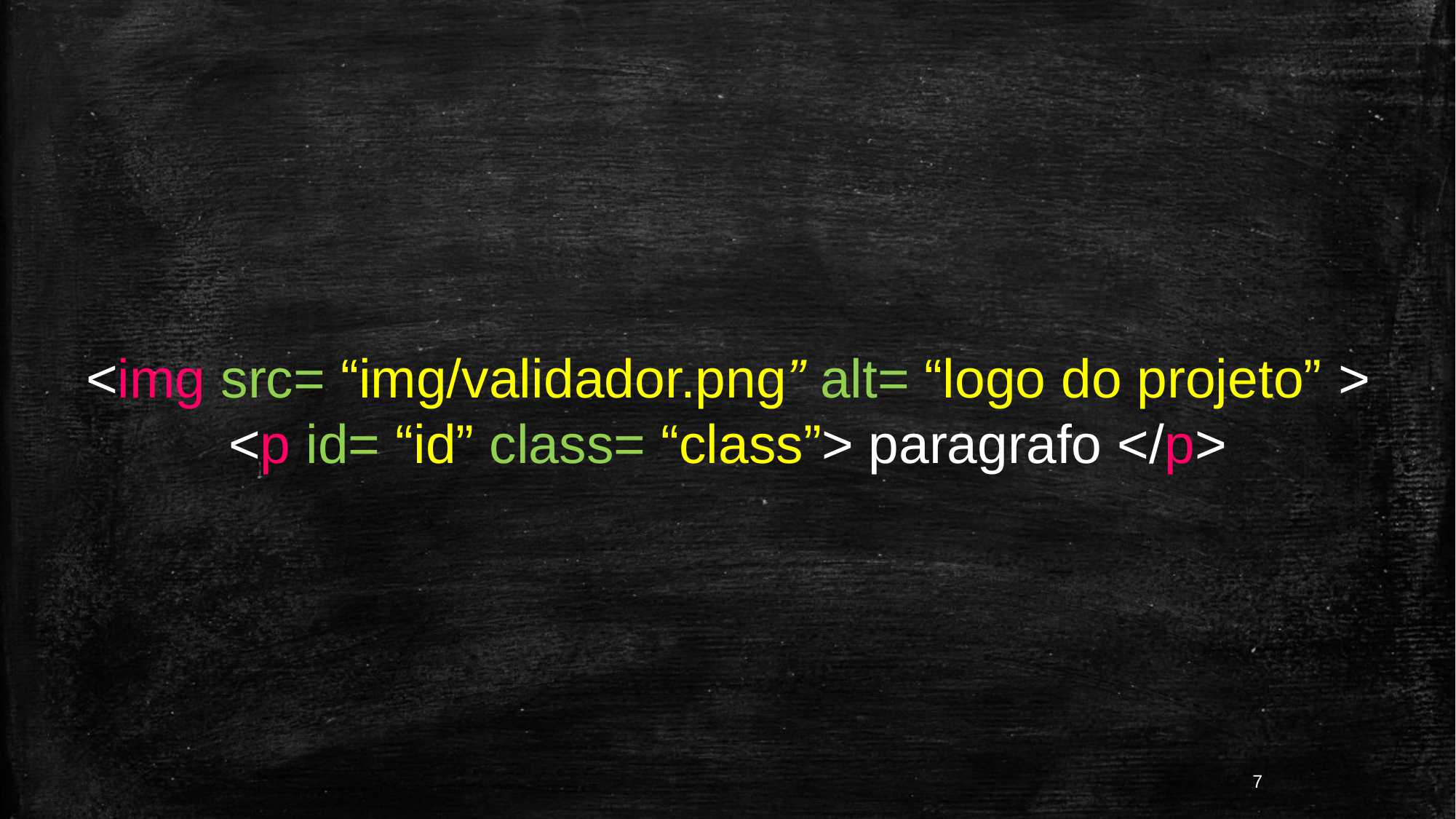

<img src= “img/validador.png” alt= “logo do projeto” >
<p id= “id” class= “class”> paragrafo </p>
7